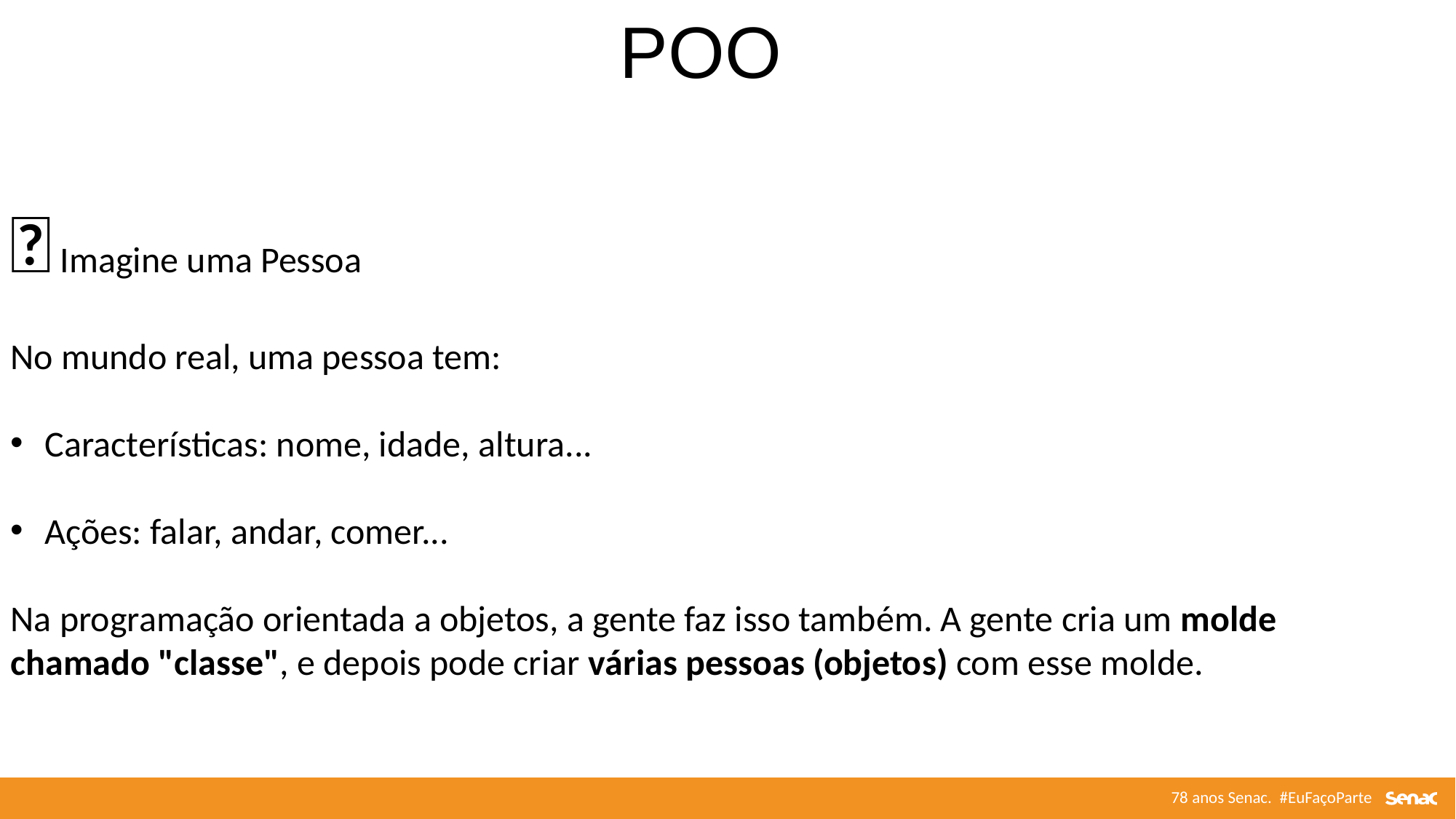

POO

🧍 Imagine uma Pessoa

No mundo real, uma pessoa tem:

Características: nome, idade, altura...

Ações: falar, andar, comer...

Na programação orientada a objetos, a gente faz isso também. A gente cria um molde chamado "classe", e depois pode criar várias pessoas (objetos) com esse molde.